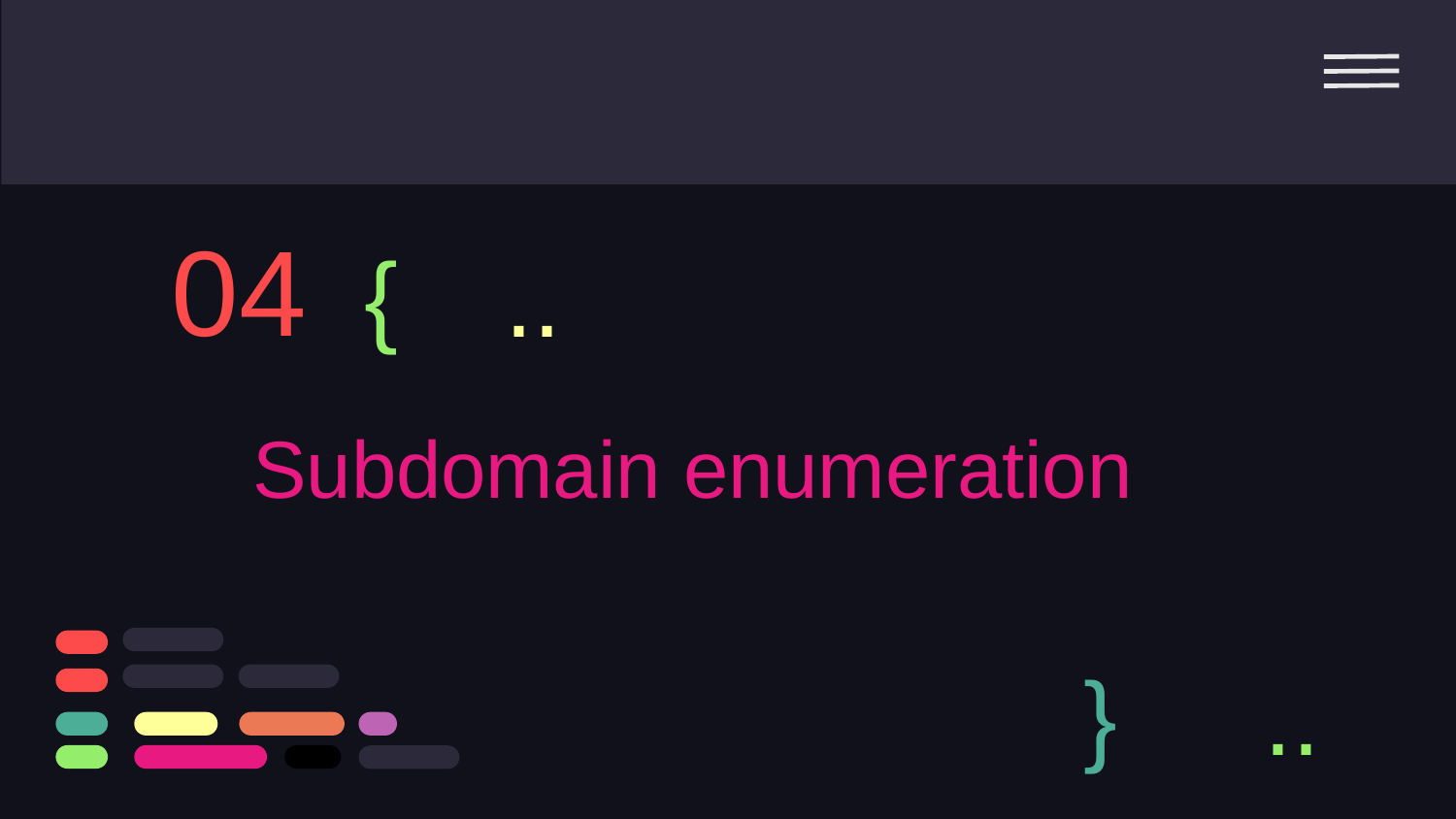

04
{
..
# Subdomain enumeration

}
..